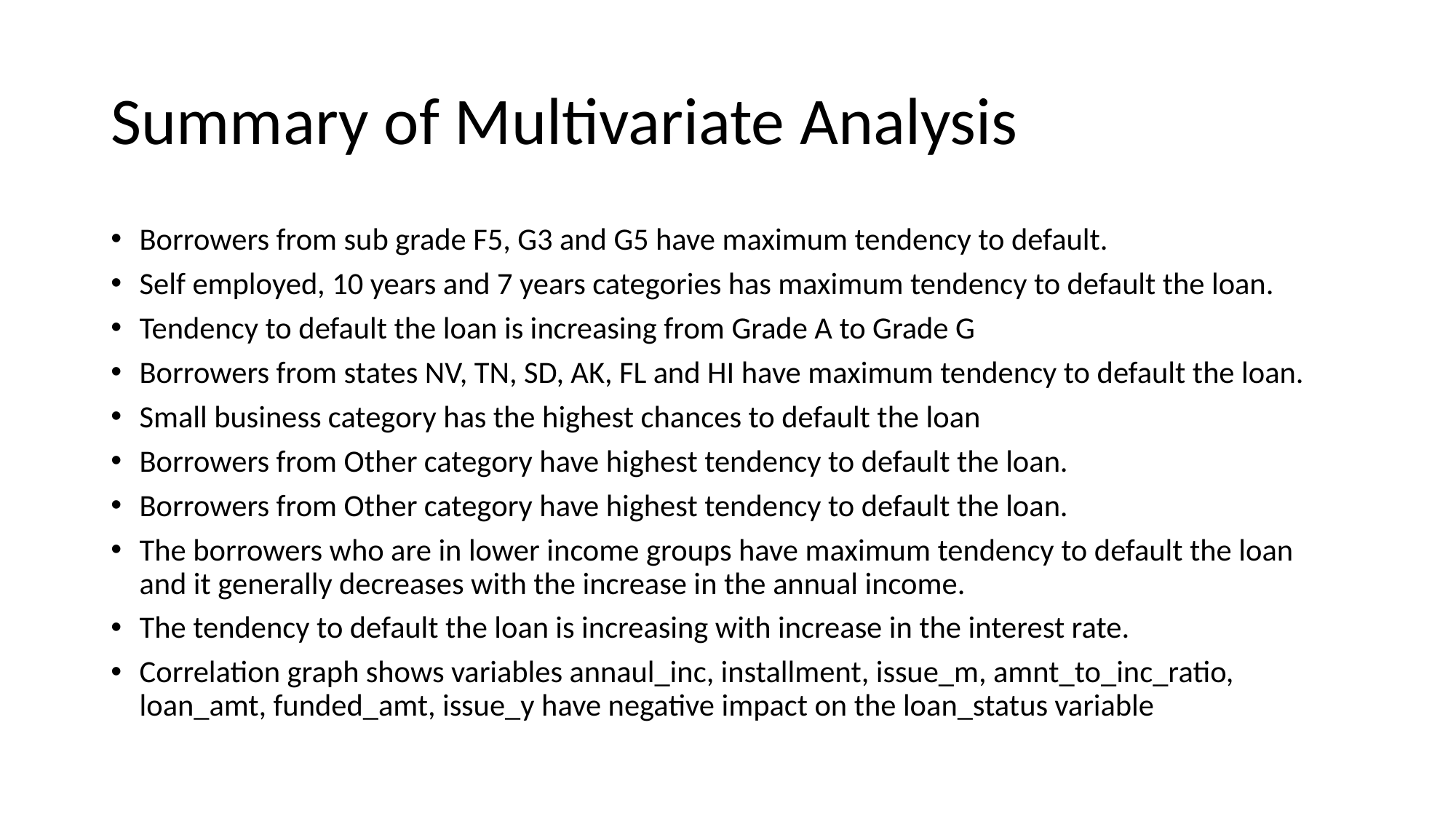

# Summary of Multivariate Analysis
Borrowers from sub grade F5, G3 and G5 have maximum tendency to default.
Self employed, 10 years and 7 years categories has maximum tendency to default the loan.
Tendency to default the loan is increasing from Grade A to Grade G
Borrowers from states NV, TN, SD, AK, FL and HI have maximum tendency to default the loan.
Small business category has the highest chances to default the loan
Borrowers from Other category have highest tendency to default the loan.
Borrowers from Other category have highest tendency to default the loan.
The borrowers who are in lower income groups have maximum tendency to default the loan and it generally decreases with the increase in the annual income.
The tendency to default the loan is increasing with increase in the interest rate.
Correlation graph shows variables annaul_inc, installment, issue_m, amnt_to_inc_ratio, loan_amt, funded_amt, issue_y have negative impact on the loan_status variable